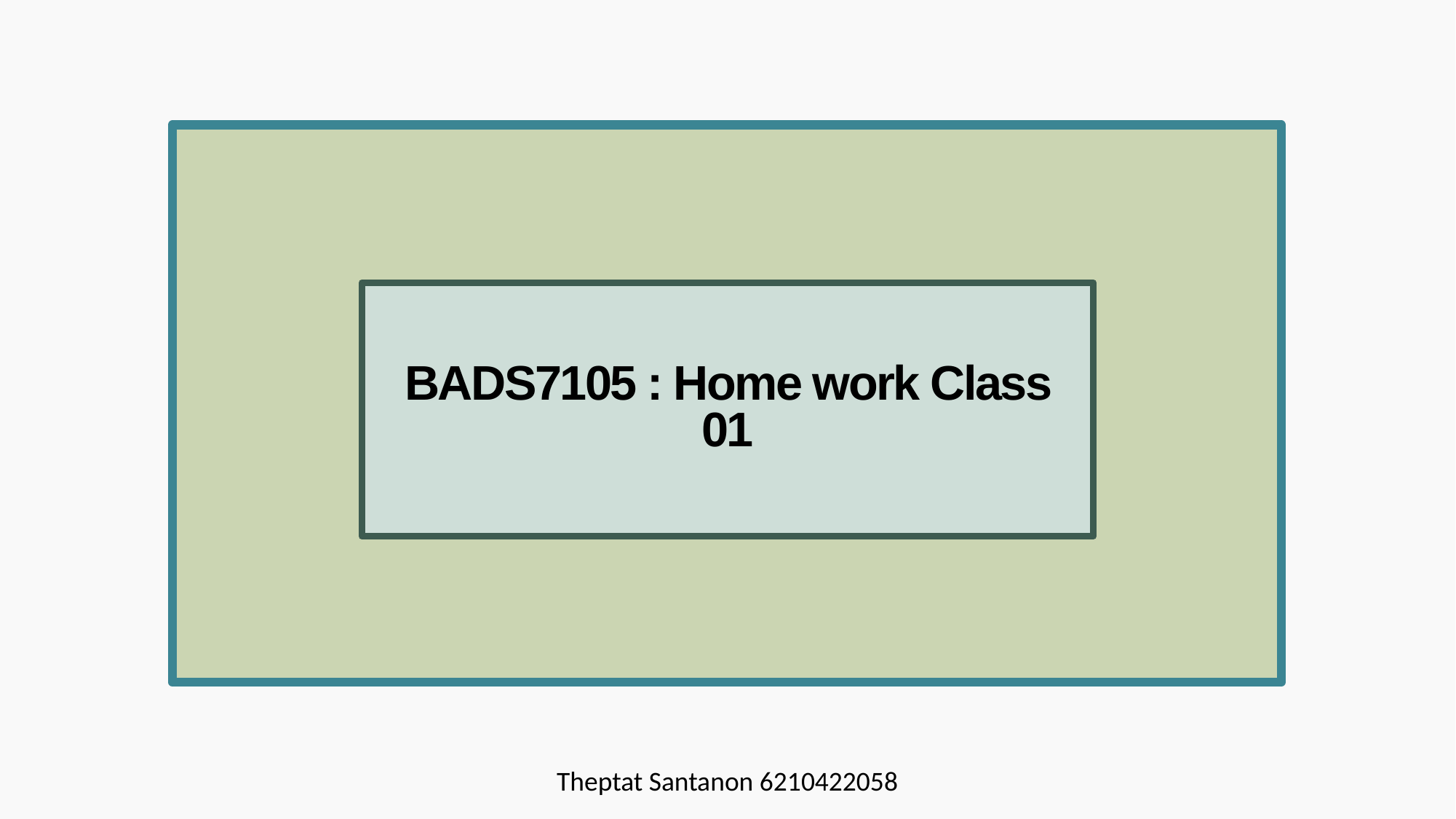

# BADS7105 : Home work Class 01
Theptat Santanon 6210422058